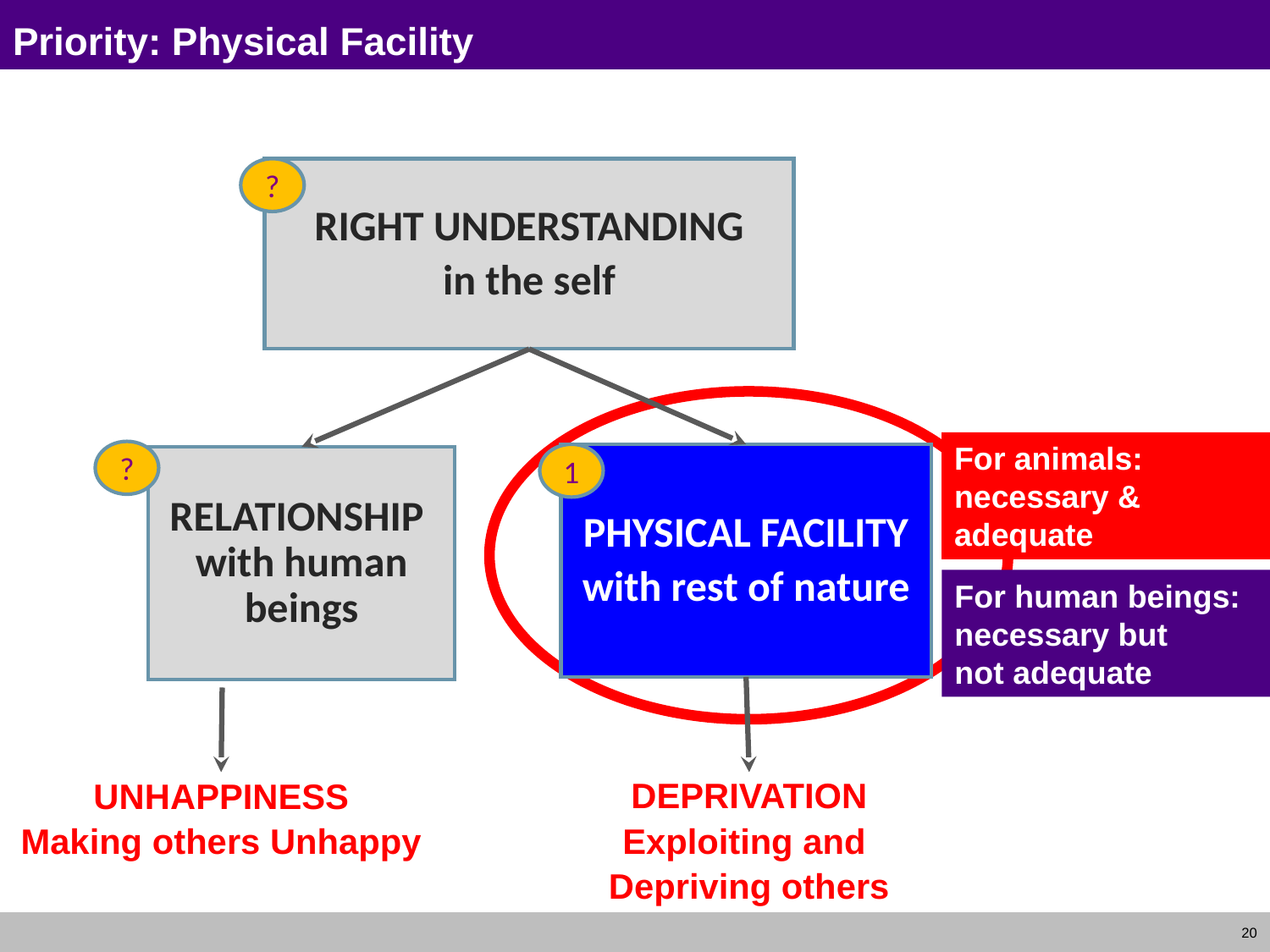

# Priority: Physical Facility
?
RIGHT UNDERSTANDING
in the self

For animals: necessary & adequate
?
1
PHYSICAL FACILITY
with rest of nature
RELATIONSHIP  with human beings
For human beings:
necessary but
not adequate
UNHAPPINESS
Making others Unhappy
DEPRIVATION
Exploiting and
Depriving others